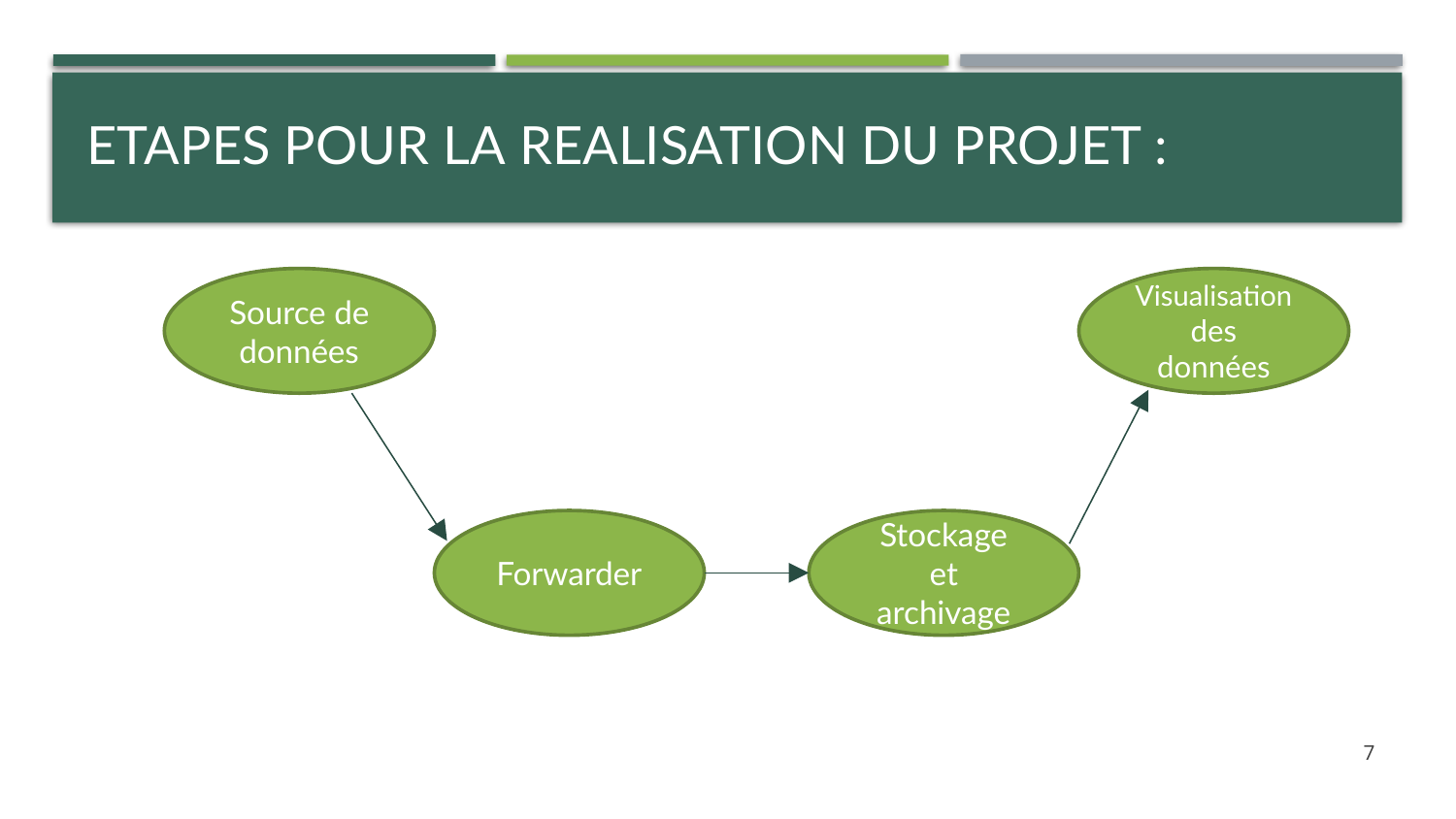

# Etapes Pour la rEalisation du projet :
Visualisation des données
Source de données
Forwarder
Stockage et archivage
7